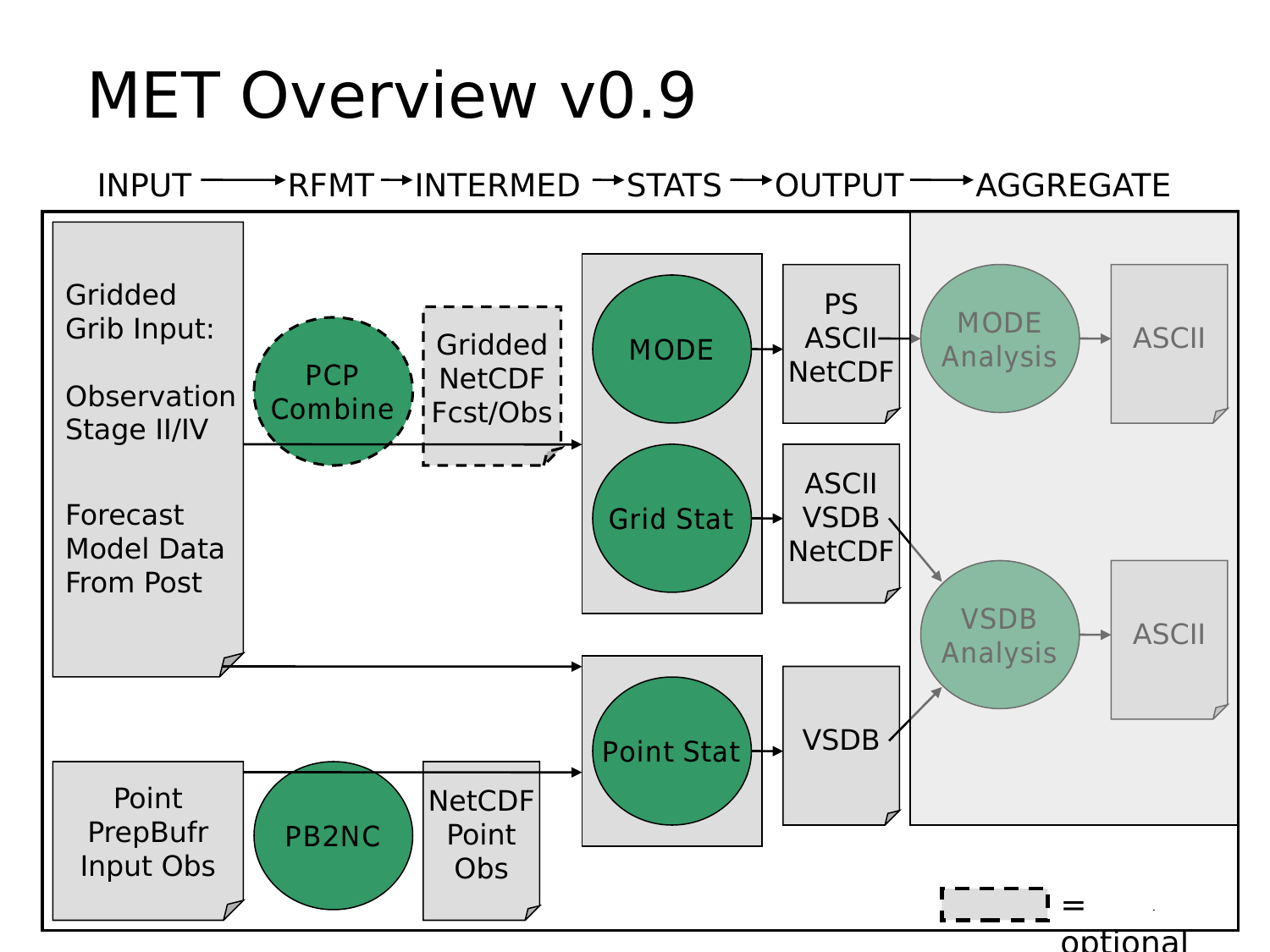

MET Overview v0.9
INPUT
RFMT
INTERMED
STATS
OUTPUT
AGGREGATE

Gridded
Grib Input:

Observation
Stage II/IV

Forecast
Model Data
From Post

PS
ASCII
NetCDF
MODE
Analysis

ASCII

MODE
Gridded
NetCDF
Fcst/Obs
PCP
Combine

Grid Stat
ASCII
VSDB
NetCDF

VSDB
Analysis
ASCII

VSDB
Point Stat

Point
PrepBufr
Input Obs
PB2NC
NetCDF
Point
Obs

= optional